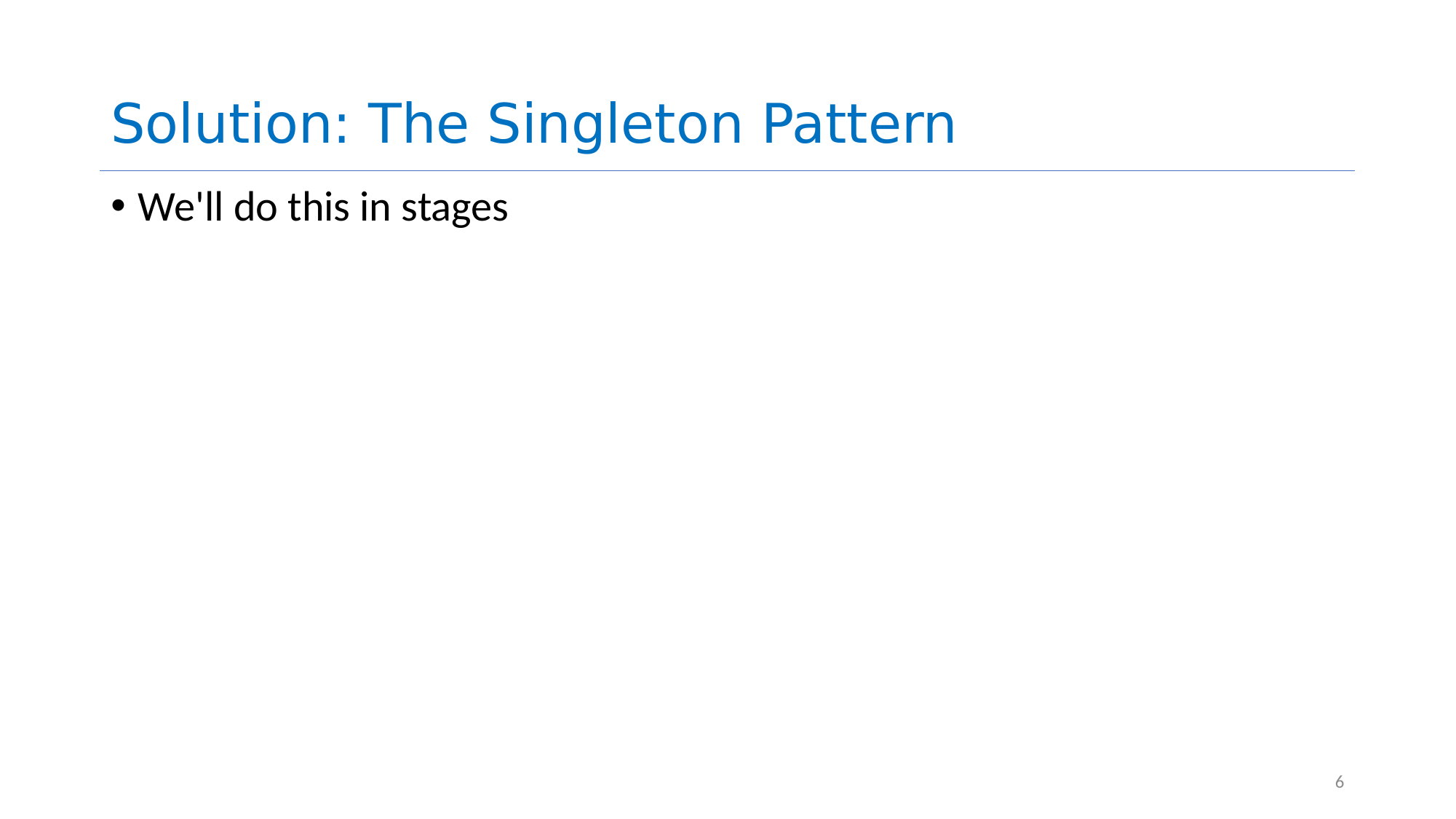

# Solution: The Singleton Pattern
We'll do this in stages
6